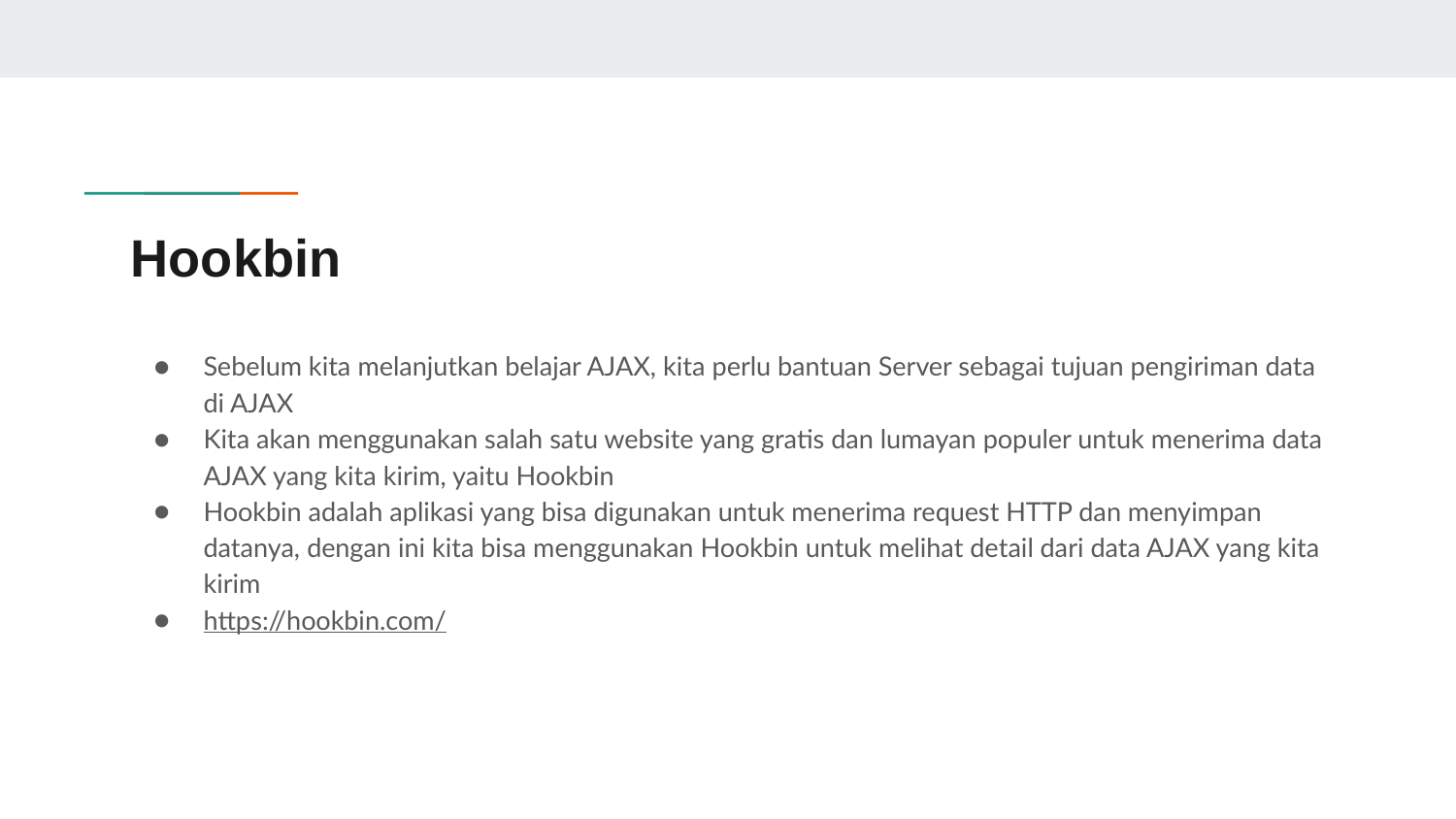

# Hookbin
Sebelum kita melanjutkan belajar AJAX, kita perlu bantuan Server sebagai tujuan pengiriman data di AJAX
Kita akan menggunakan salah satu website yang gratis dan lumayan populer untuk menerima data AJAX yang kita kirim, yaitu Hookbin
Hookbin adalah aplikasi yang bisa digunakan untuk menerima request HTTP dan menyimpan datanya, dengan ini kita bisa menggunakan Hookbin untuk melihat detail dari data AJAX yang kita kirim
https://hookbin.com/